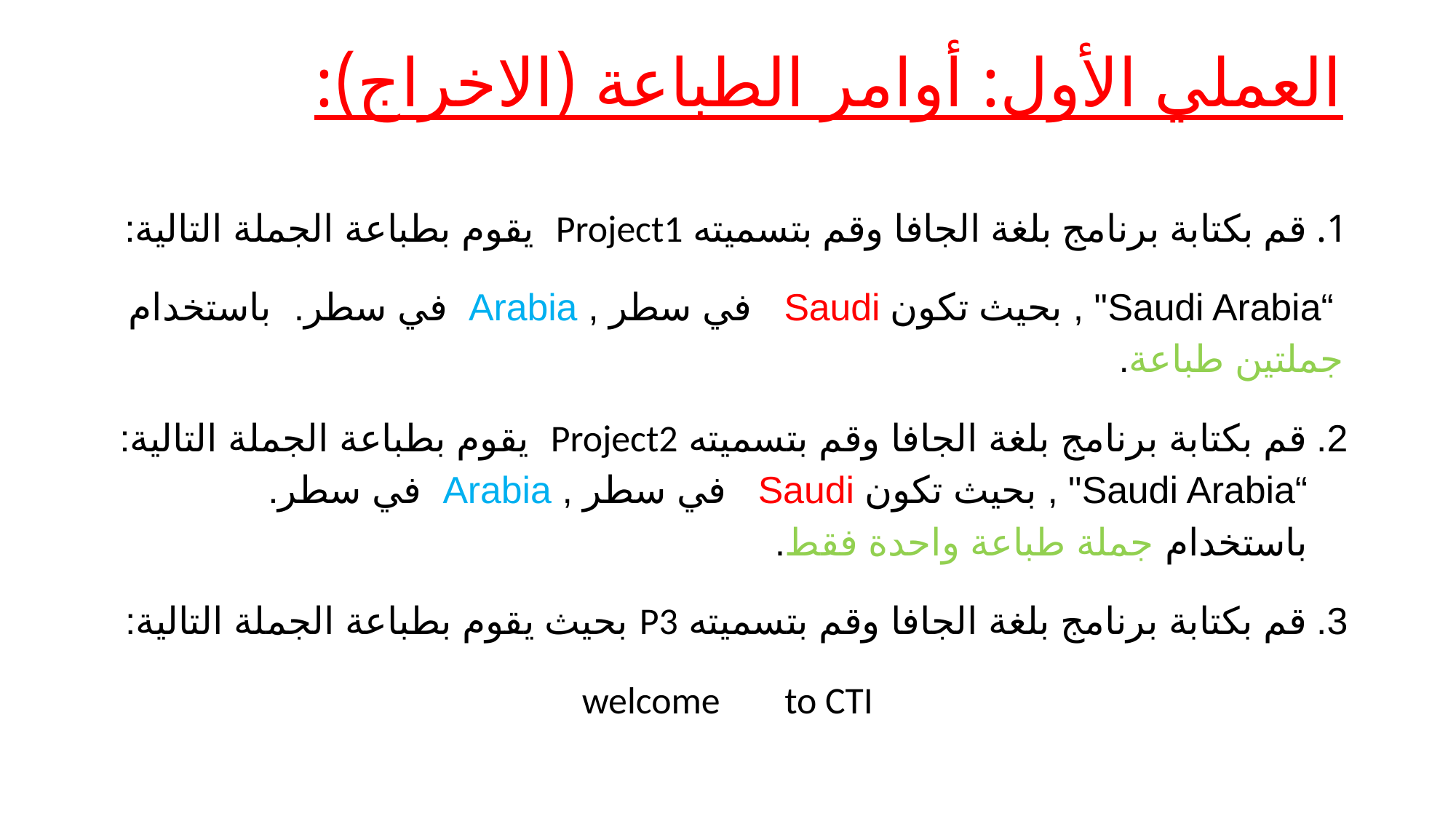

# العملي الأول: أوامر الطباعة (الاخراج):
قم بكتابة برنامج بلغة الجافا وقم بتسميته Project1  يقوم بطباعة الجملة التالية:
 “Saudi Arabia" , بحيث تكون Saudi   في سطر , Arabia  في سطر.   باستخدام جملتين طباعة.
قم بكتابة برنامج بلغة الجافا وقم بتسميته Project2  يقوم بطباعة الجملة التالية: “Saudi Arabia" , بحيث تكون Saudi   في سطر , Arabia  في سطر.   باستخدام جملة طباعة واحدة فقط.
قم بكتابة برنامج بلغة الجافا وقم بتسميته P3 بحيث يقوم بطباعة الجملة التالية:
welcome 	 to CTI